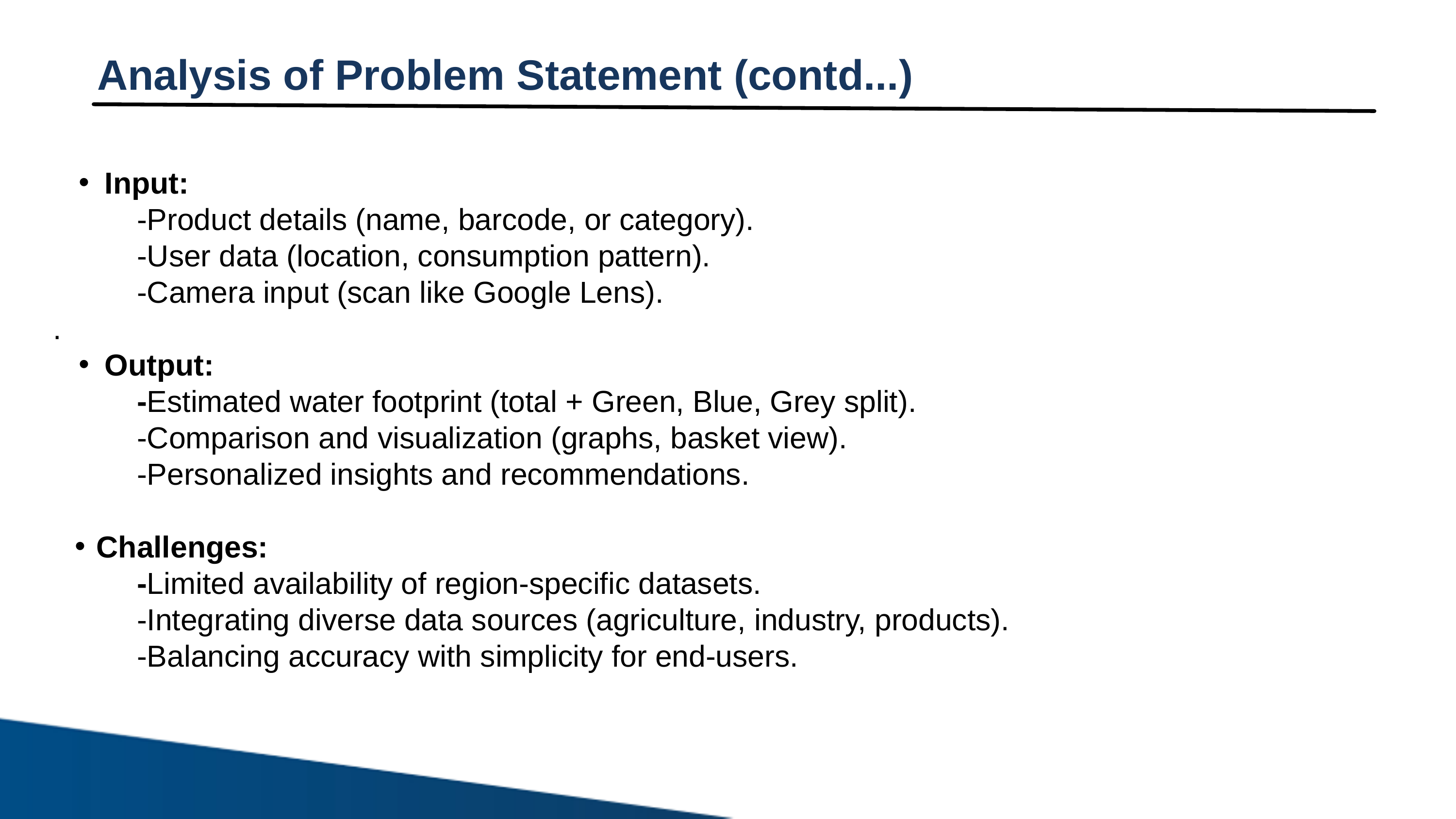

Analysis of Problem Statement (contd...)

Input:
          -Product details (name, barcode, or category).
          -User data (location, consumption pattern).
          -Camera input (scan like Google Lens).
.
Output:
          -Estimated water footprint (total + Green, Blue, Grey split).
          -Comparison and visualization (graphs, basket view).
          -Personalized insights and recommendations.

Challenges:
          -Limited availability of region-specific datasets.
          -Integrating diverse data sources (agriculture, industry, products).
          -Balancing accuracy with simplicity for end-users.